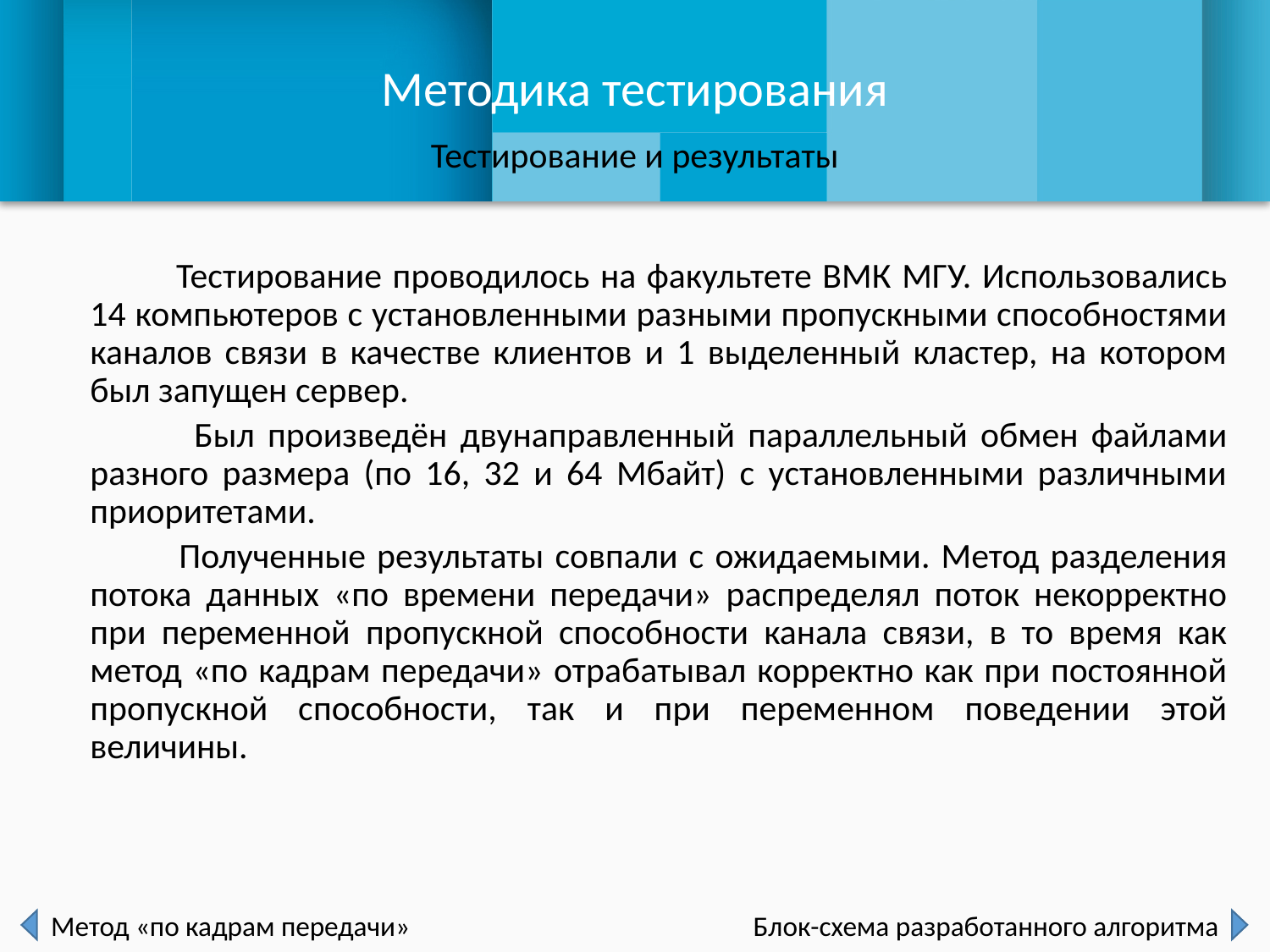

Методика тестирования
Тестирование и результаты
        Тестирование проводилось на факультете ВМК МГУ. Использовались 14 компьютеров с установленными разными пропускными способностями каналов связи в качестве клиентов и 1 выделенный кластер, на котором был запущен сервер.
        Был произведён двунаправленный параллельный обмен файлами разного размера (по 16, 32 и 64 Мбайт) с установленными различными приоритетами.
        Полученные результаты совпали с ожидаемыми. Метод разделения потока данных «по времени передачи» распределял поток некорректно при переменной пропускной способности канала связи, в то время как метод «по кадрам передачи» отрабатывал корректно как при постоянной пропускной способности, так и при переменном поведении этой величины.
# Метод «по кадрам передачи»
Блок-схема разработанного алгоритма